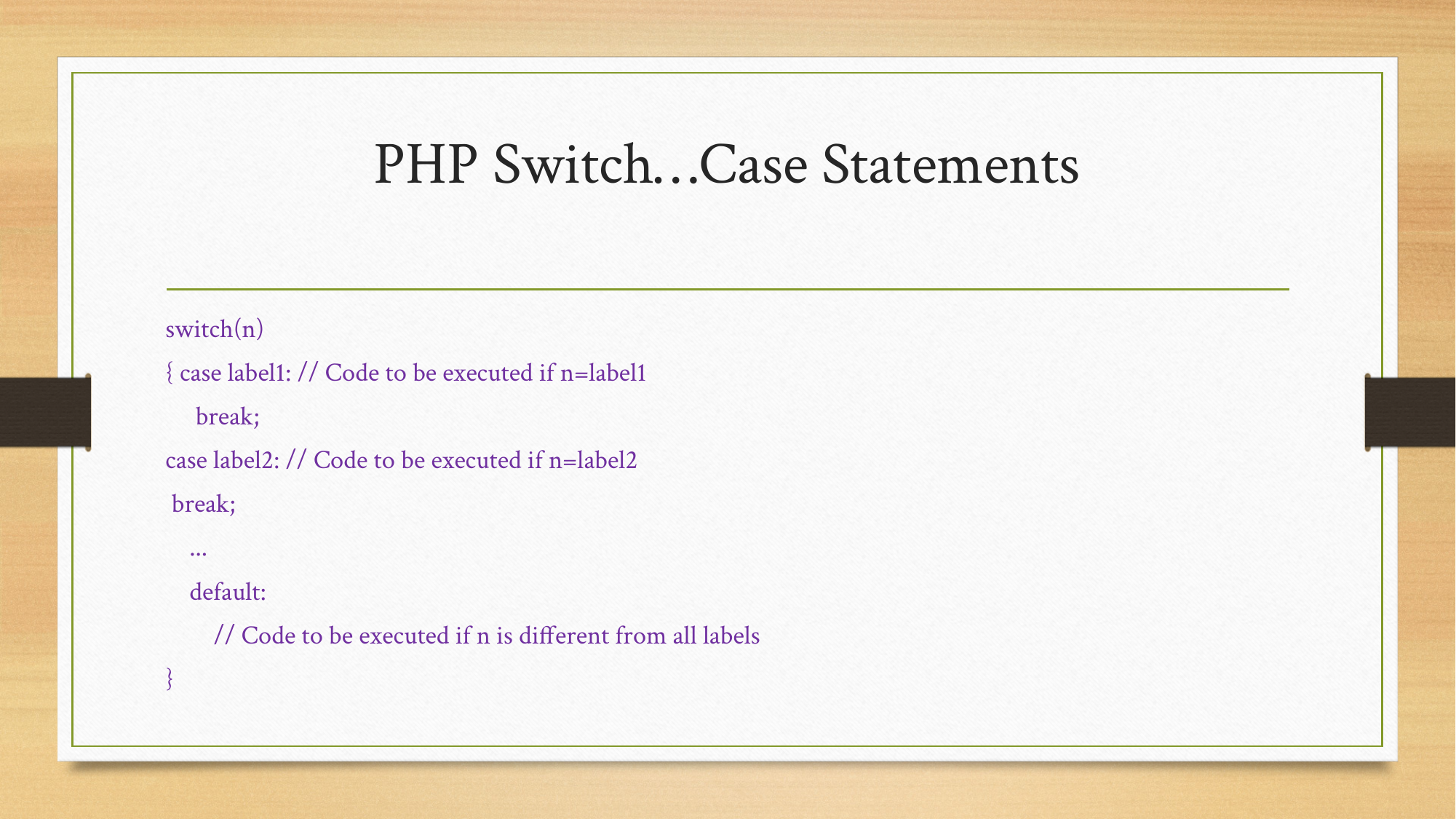

# PHP Switch…Case Statements
switch(n)
{ case label1: // Code to be executed if n=label1
     break;
case label2: // Code to be executed if n=label2
 break;
    ...
    default:
        // Code to be executed if n is different from all labels
}